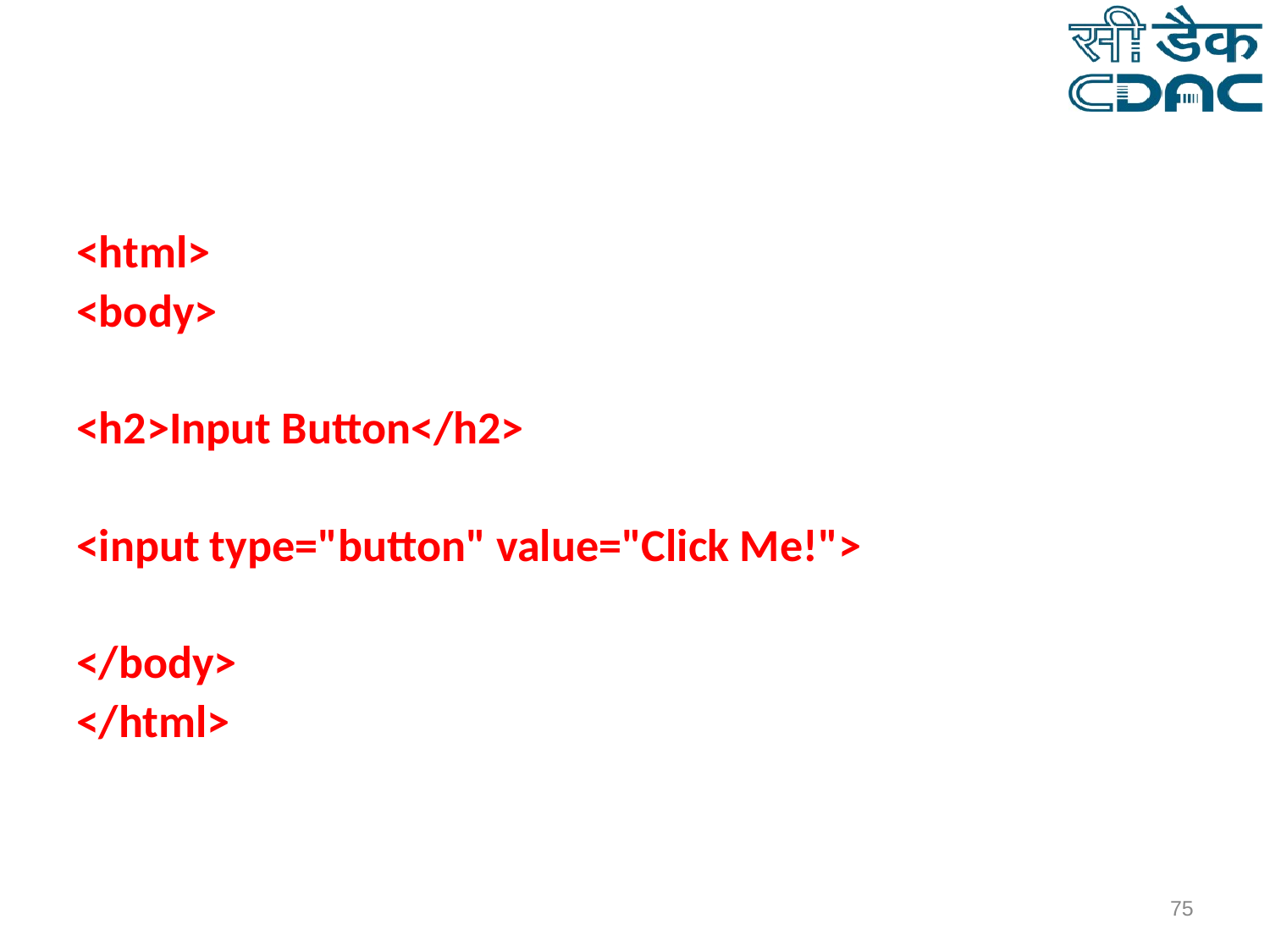

<html>
<body>

<h2>Input Button</h2>

<input type="button" value="Click Me!">

</body>
</html>
75